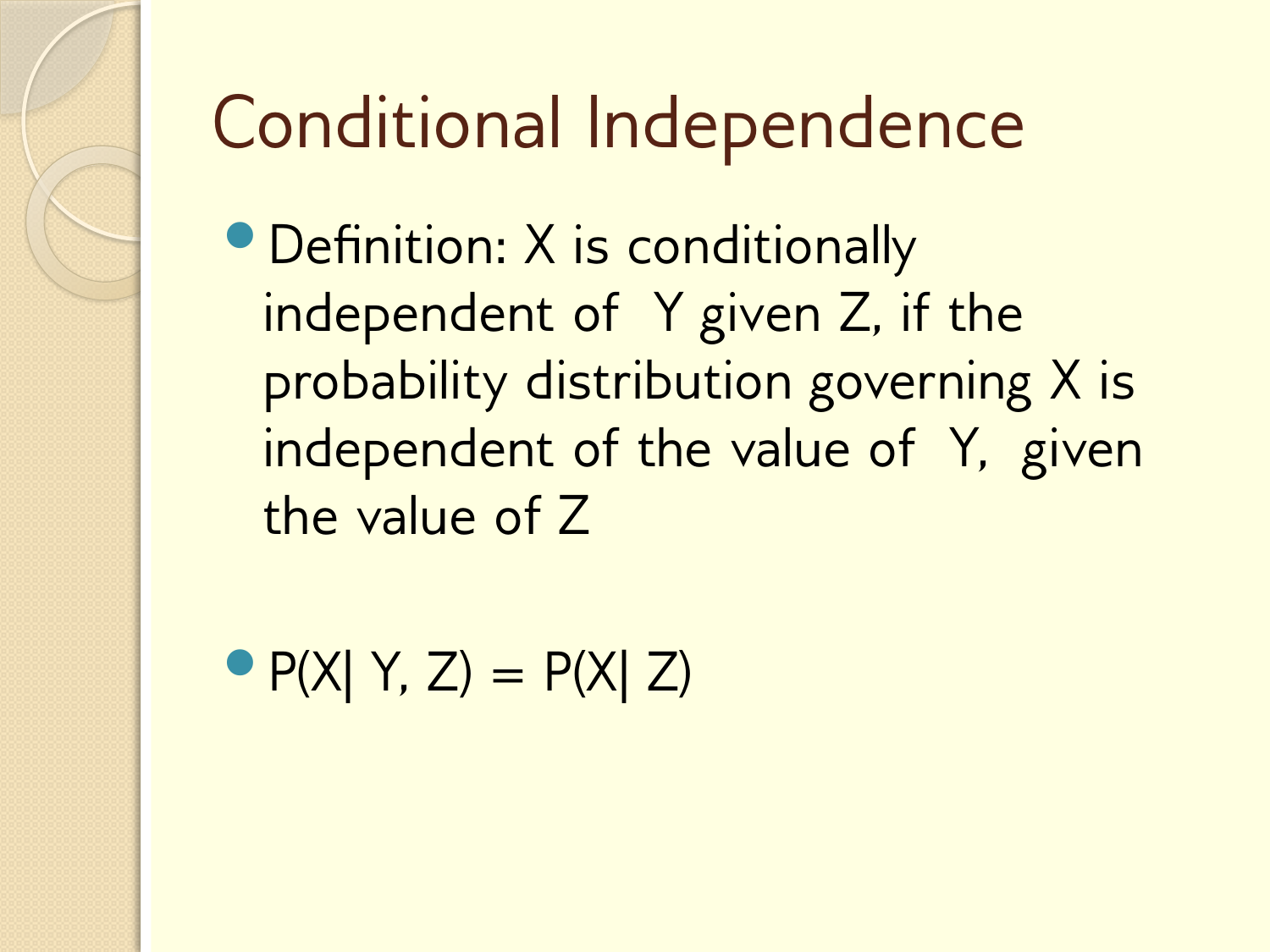

# Conditional Independence
Definition: X is conditionally independent of  Y given Z, if the probability distribution governing X is independent of the value of  Y,  given the value of Z

P(X| Y, Z) = P(X| Z)